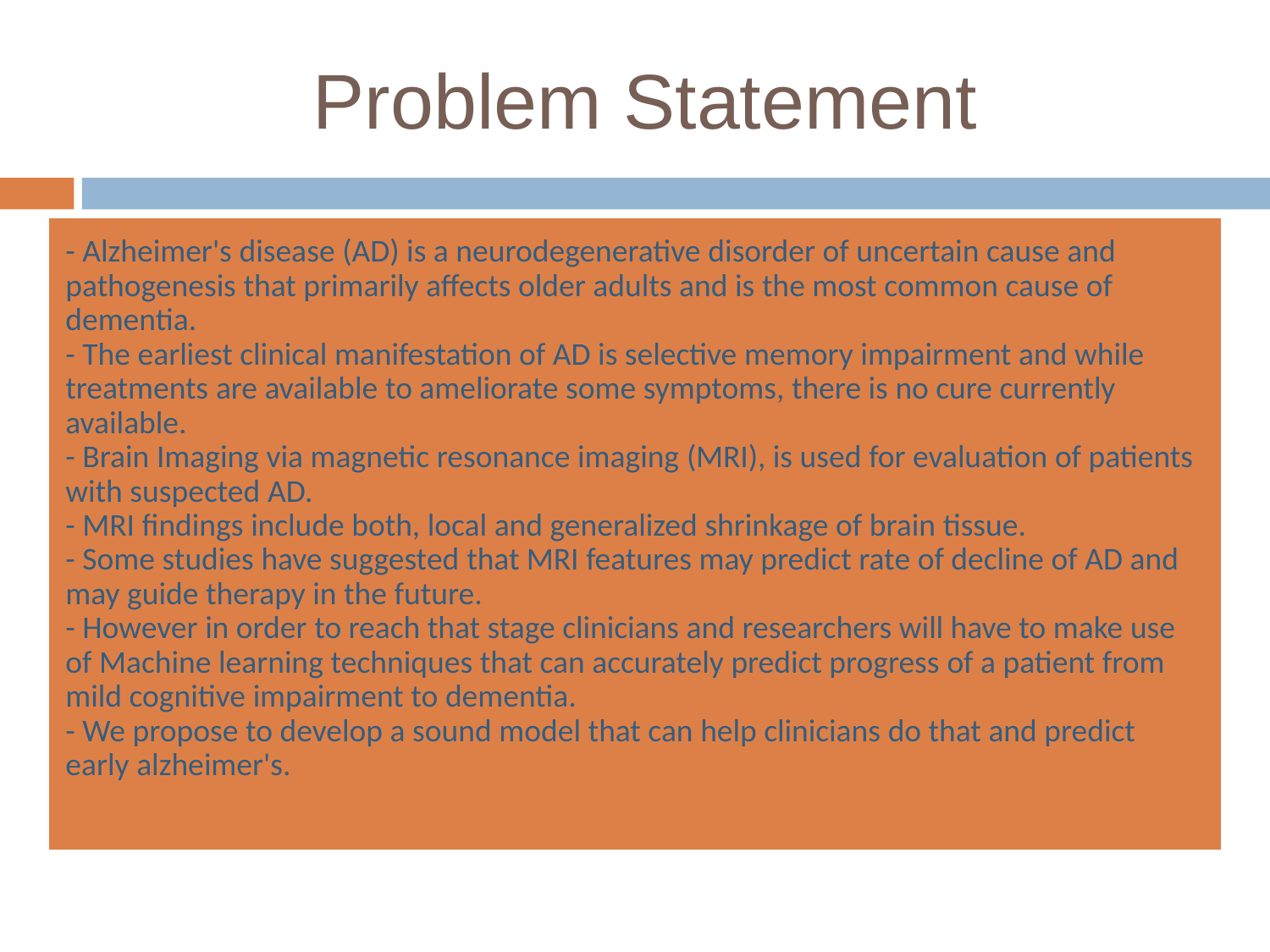

# Problem Statement
- Alzheimer's disease (AD) is a neurodegenerative disorder of uncertain cause and pathogenesis that primarily affects older adults and is the most common cause of dementia.
- The earliest clinical manifestation of AD is selective memory impairment and while treatments are available to ameliorate some symptoms, there is no cure currently available.
- Brain Imaging via magnetic resonance imaging (MRI), is used for evaluation of patients with suspected AD.
- MRI findings include both, local and generalized shrinkage of brain tissue.
- Some studies have suggested that MRI features may predict rate of decline of AD and may guide therapy in the future.
- However in order to reach that stage clinicians and researchers will have to make use of Machine learning techniques that can accurately predict progress of a patient from mild cognitive impairment to dementia.
- We propose to develop a sound model that can help clinicians do that and predict early alzheimer's.